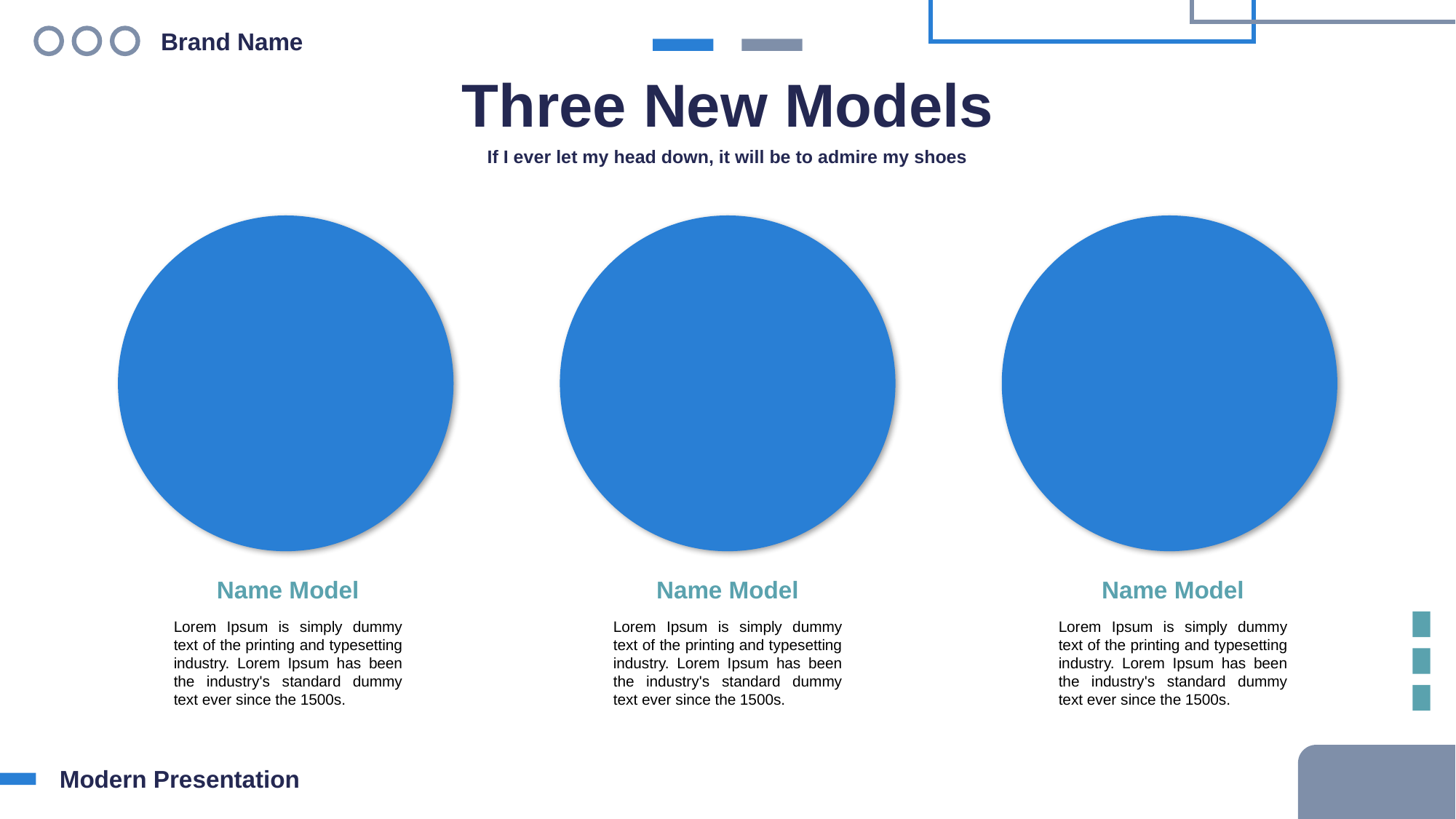

Brand Name

Three New Models
If I ever let my head down, it will be to admire my shoes

Name Model
Name Model
Name Model
Lorem Ipsum is simply dummy text of the printing and typesetting industry. Lorem Ipsum has been the industry's standard dummy text ever since the 1500s.
Lorem Ipsum is simply dummy text of the printing and typesetting industry. Lorem Ipsum has been the industry's standard dummy text ever since the 1500s.
Lorem Ipsum is simply dummy text of the printing and typesetting industry. Lorem Ipsum has been the industry's standard dummy text ever since the 1500s.

Modern Presentation